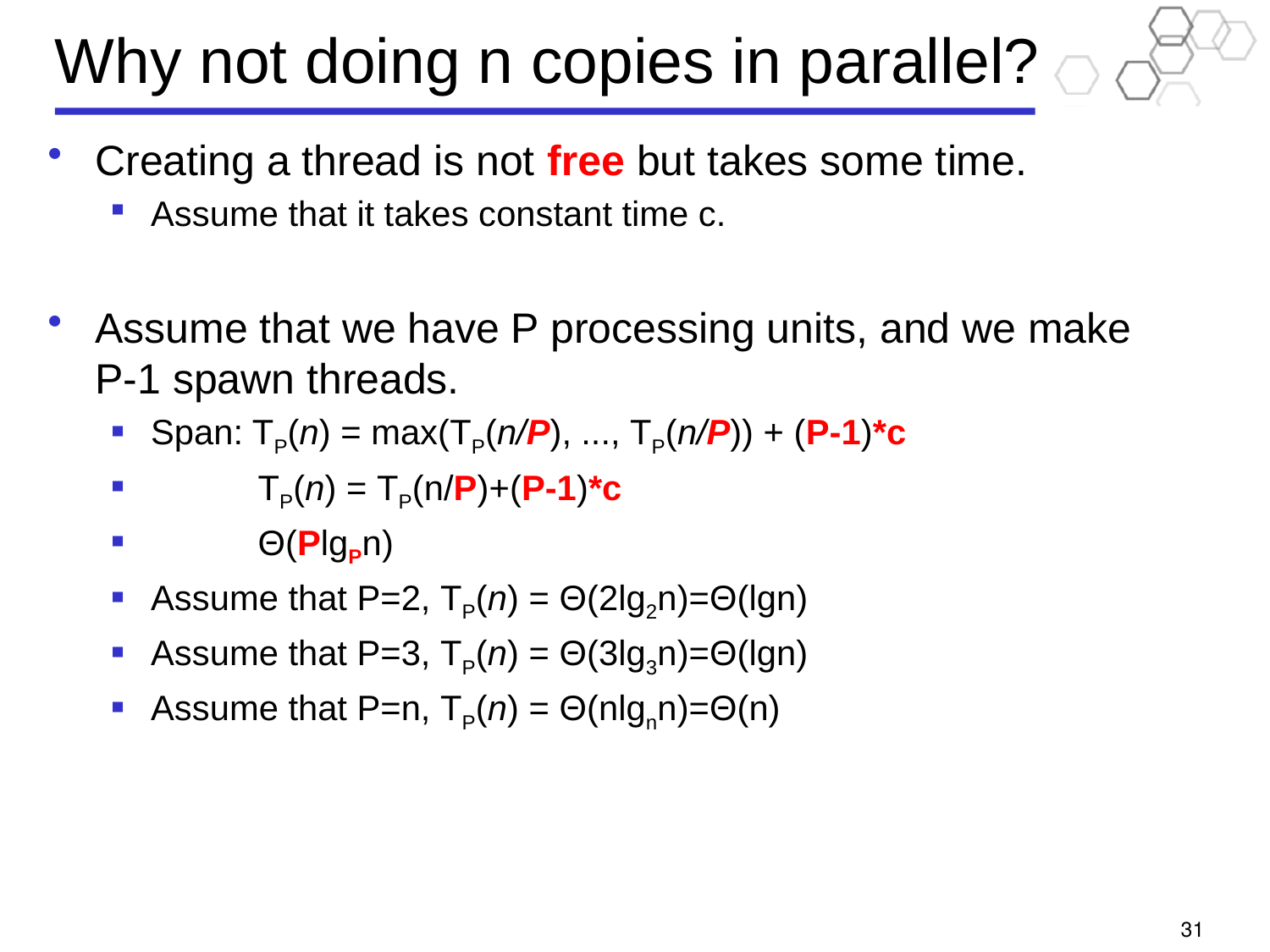

# Why not doing n copies in parallel?
Creating a thread is not free but takes some time.
Assume that it takes constant time c.

Assume that we have P processing units, and we make   P-1 spawn threads.
Span: TP(n) = max(TP(n/P), ..., TP(n/P)) + (P-1)*c
           TP(n) = TP(n/P)+(P-1)*c
           Θ(PlgPn)
Assume that P=2, TP(n) = Θ(2lg2n)=Θ(lgn)
Assume that P=3, TP(n) = Θ(3lg3n)=Θ(lgn)
Assume that P=n, TP(n) = Θ(nlgnn)=Θ(n)

31